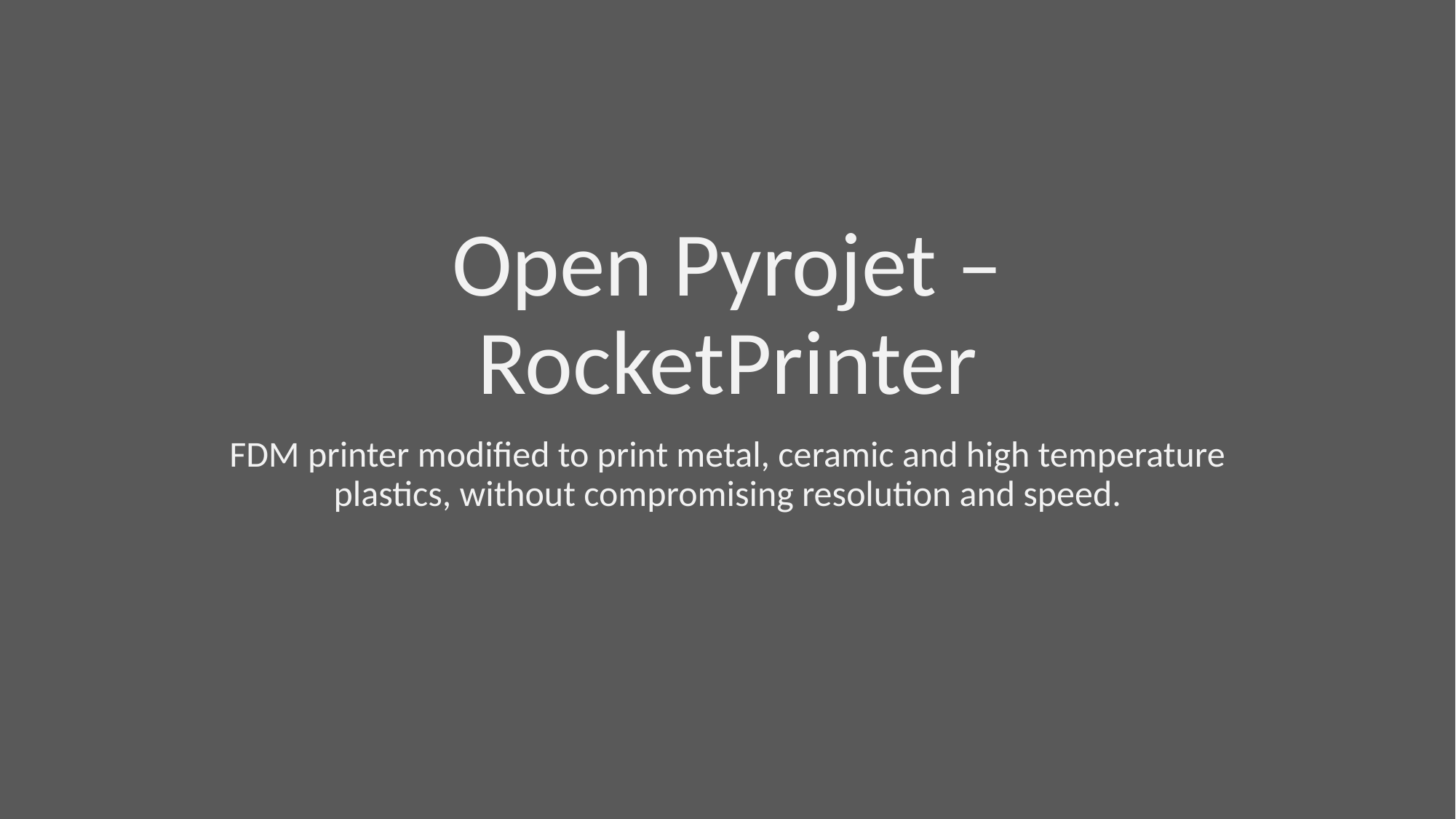

# Open Pyrojet – RocketPrinter
FDM printer modified to print metal, ceramic and high temperature plastics, without compromising resolution and speed.